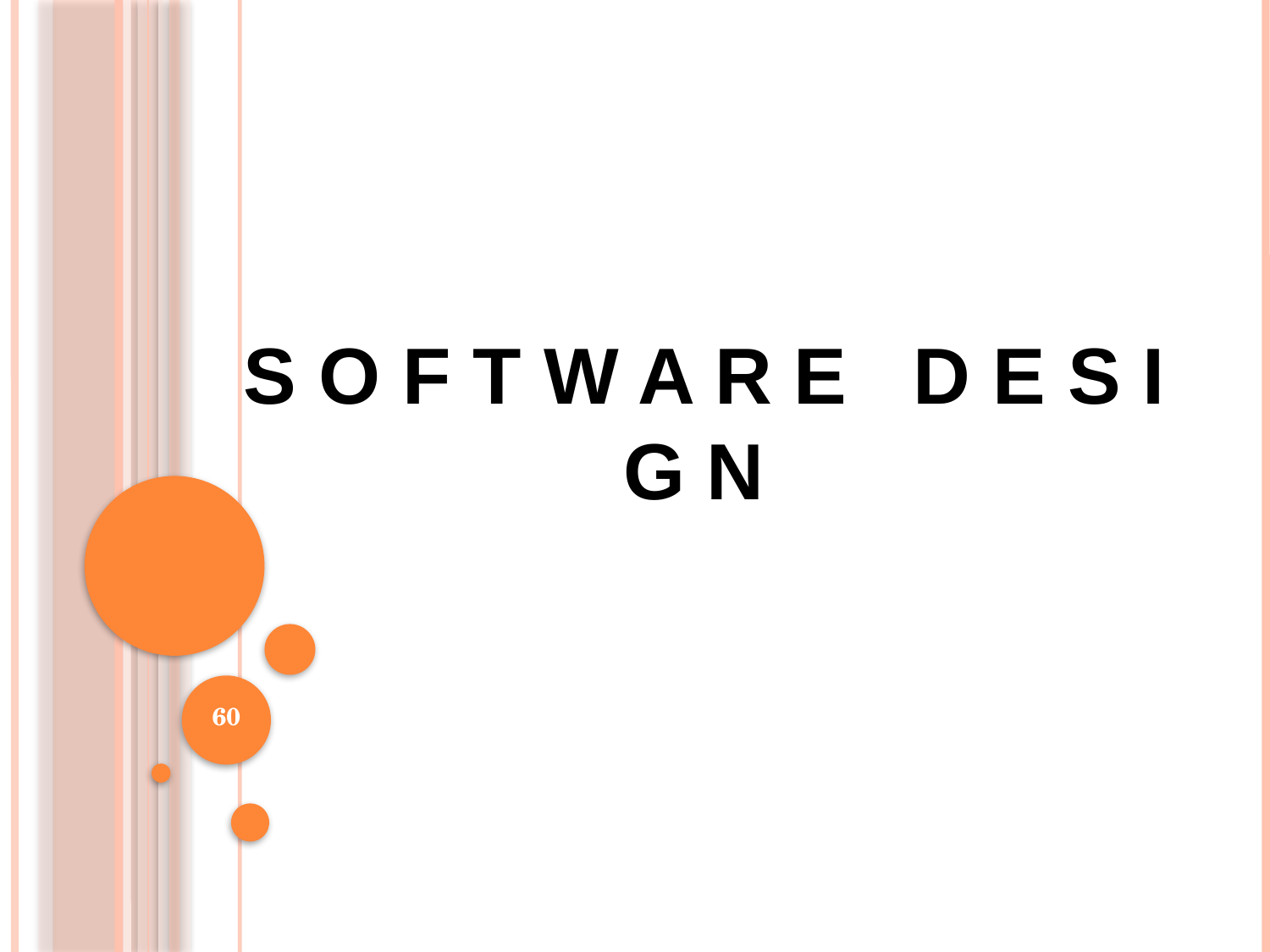

# S O F T W A R E   D E S I G N
60